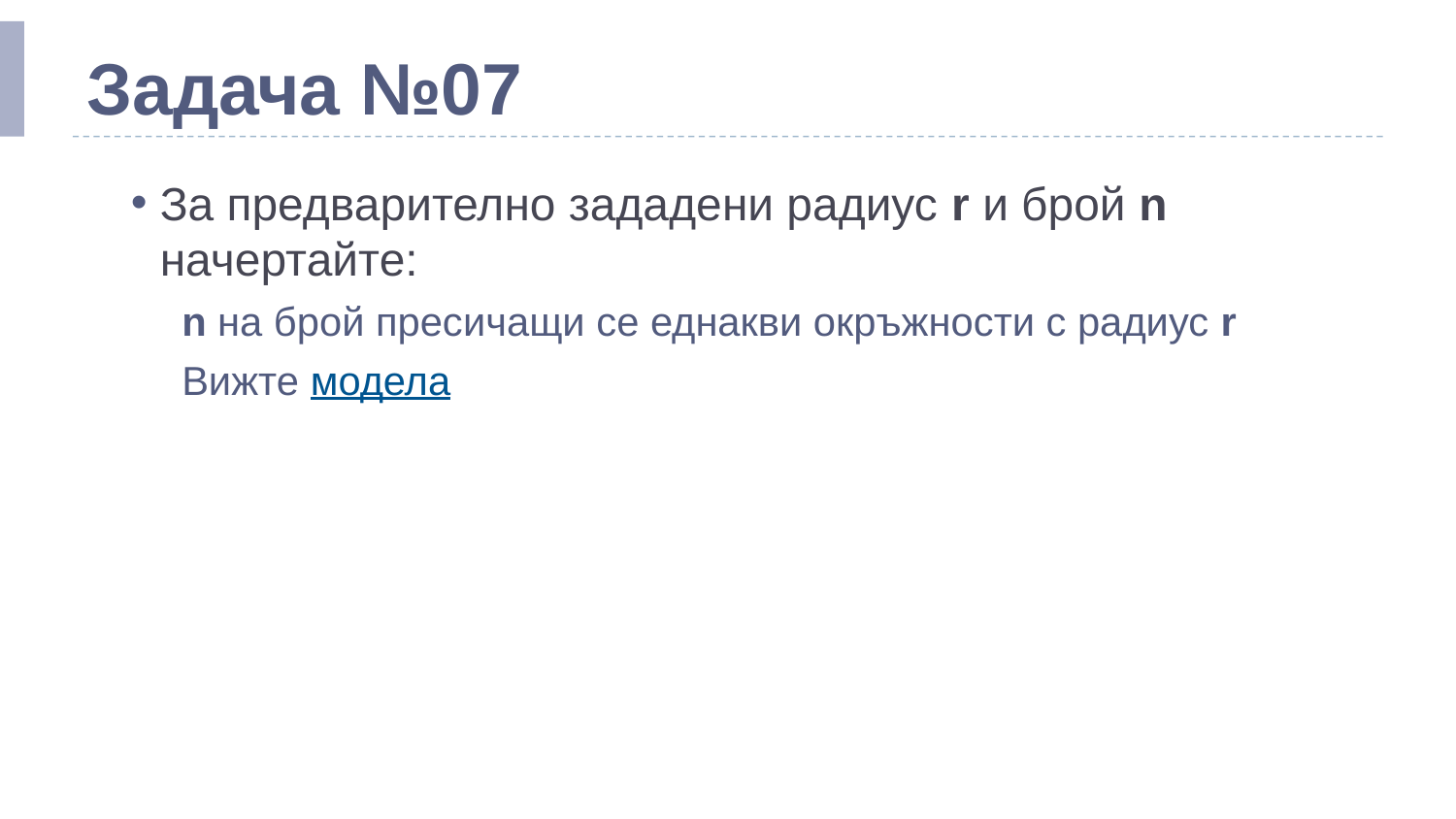

# Задача №07
За предварително зададени радиус r и брой n начертайте:
n на брой пресичащи се еднакви окръжности с радиус r
Вижте модела